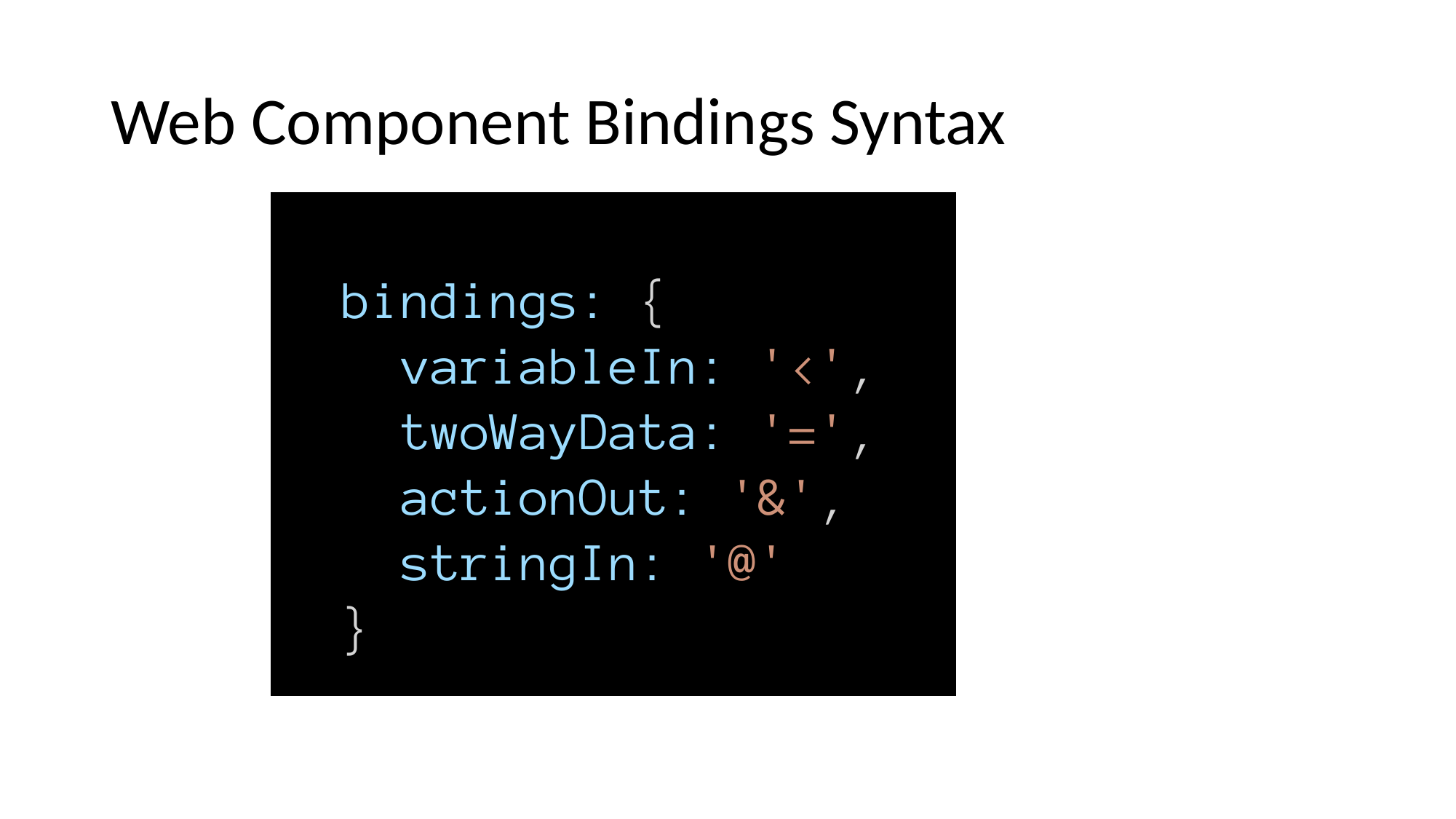

# Web Component Bindings Syntax

  bindings: {
    variableIn: '<',
    twoWayData: '=',
    actionOut: '&',
    stringIn: '@'
  }